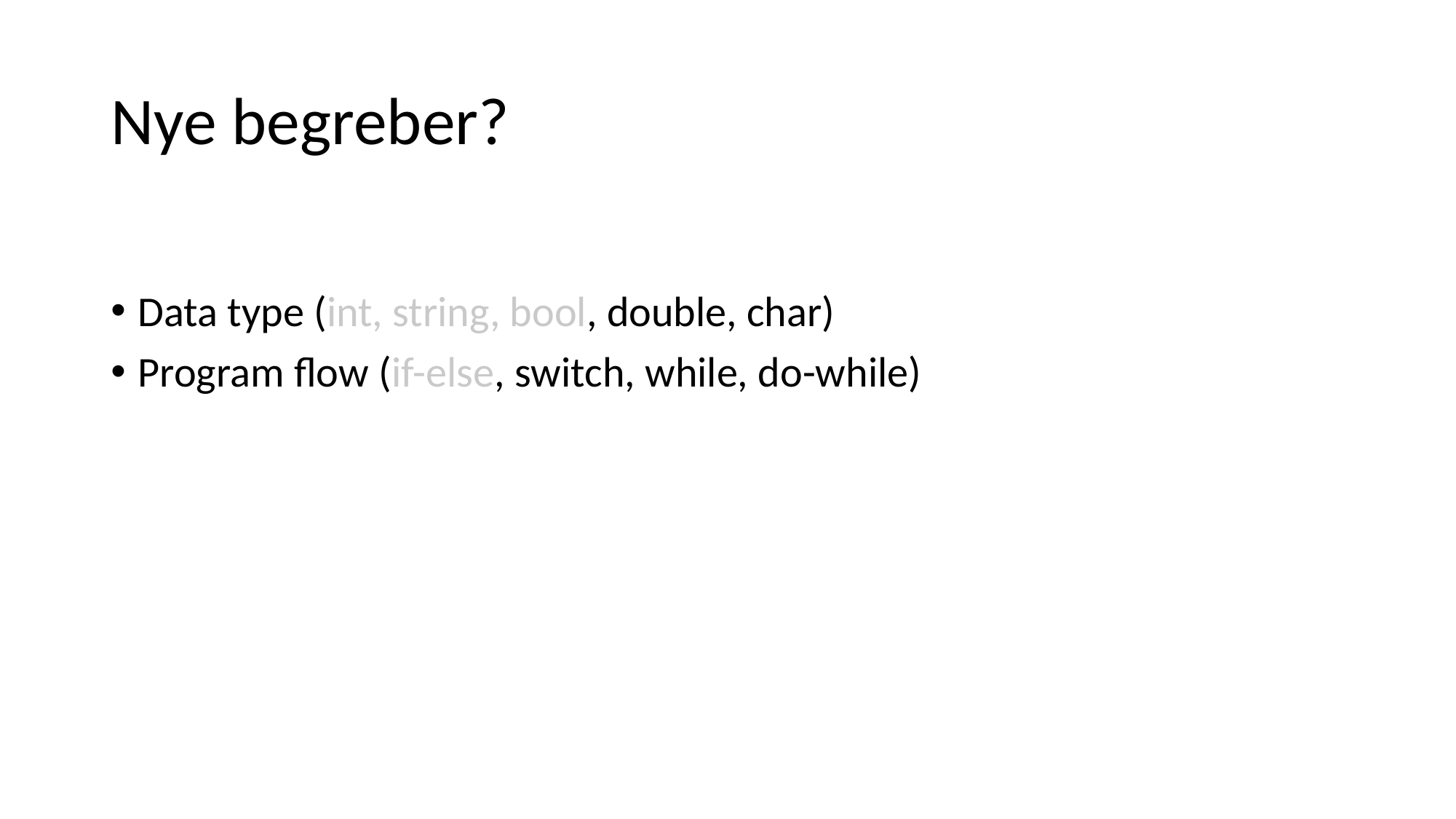

# Nye begreber?

Data type (int, string, bool, double, char)
Program flow (if-else, switch, while, do-while)